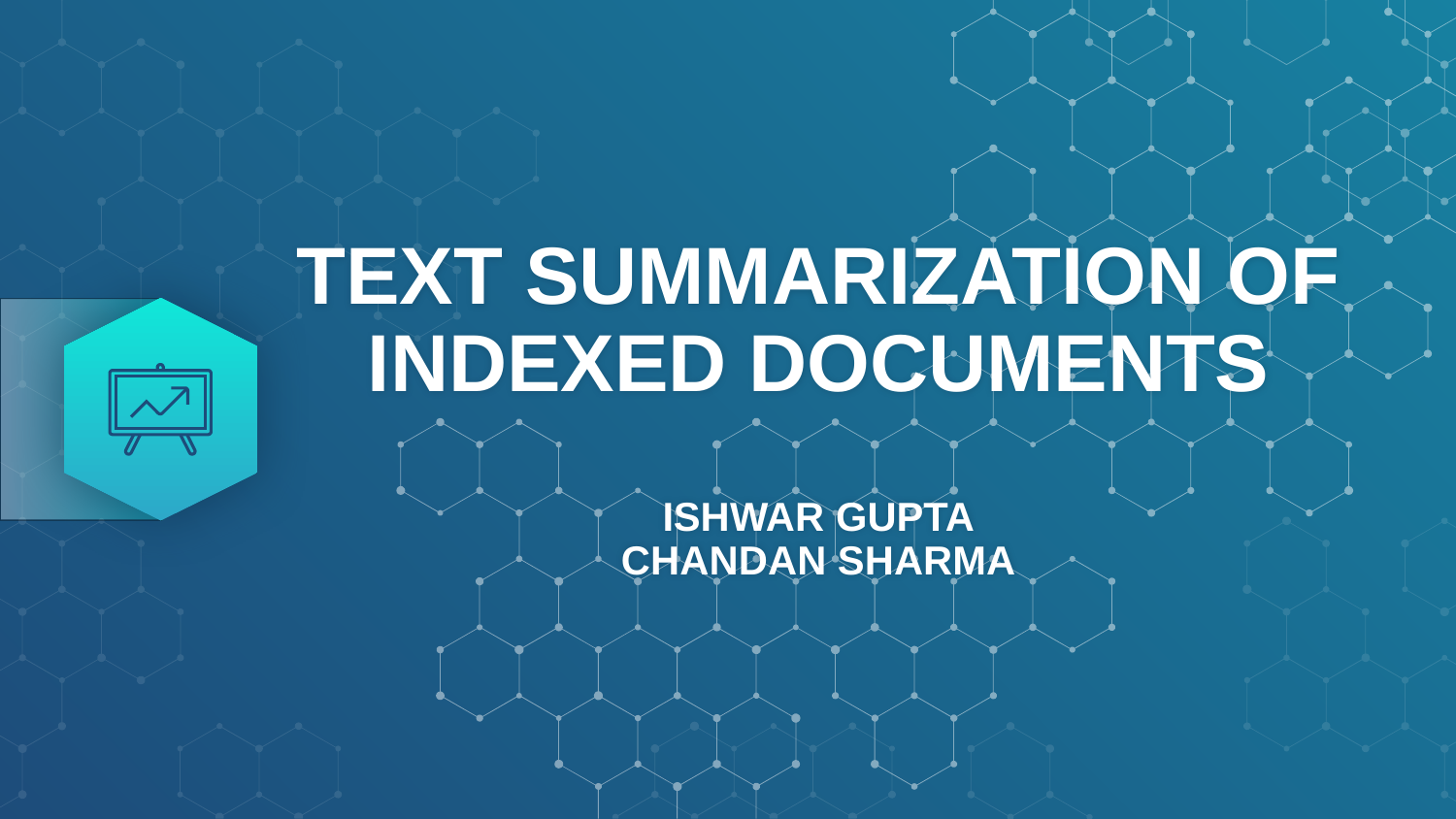

# TEXT SUMMARIZATION OF INDEXED DOCUMENTS ISHWAR GUPTA CHANDAN SHARMA